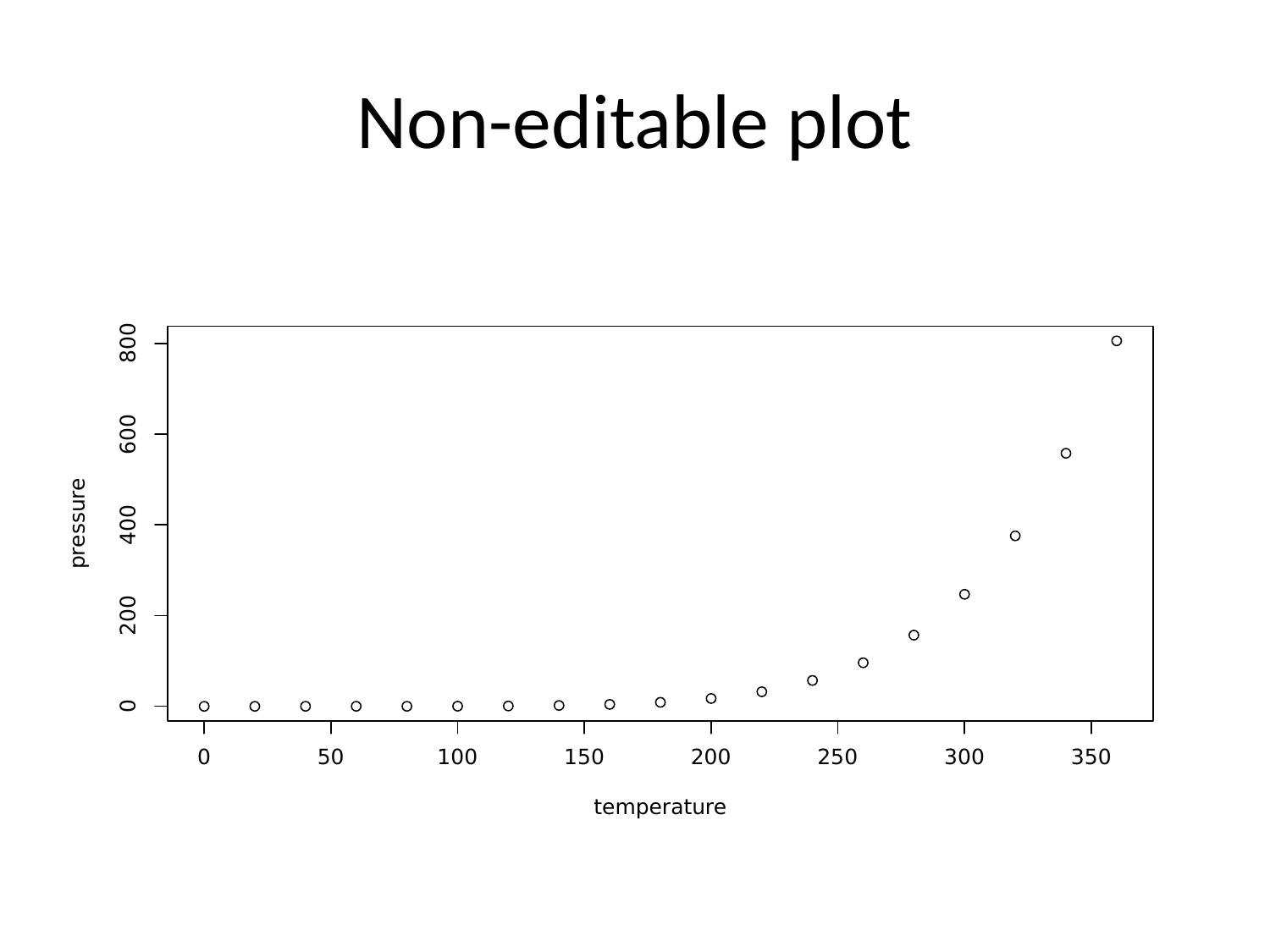

# Non-editable plot

800

600

pressure
400

200

0

0
50
100
150
200
250
300
350
temperature